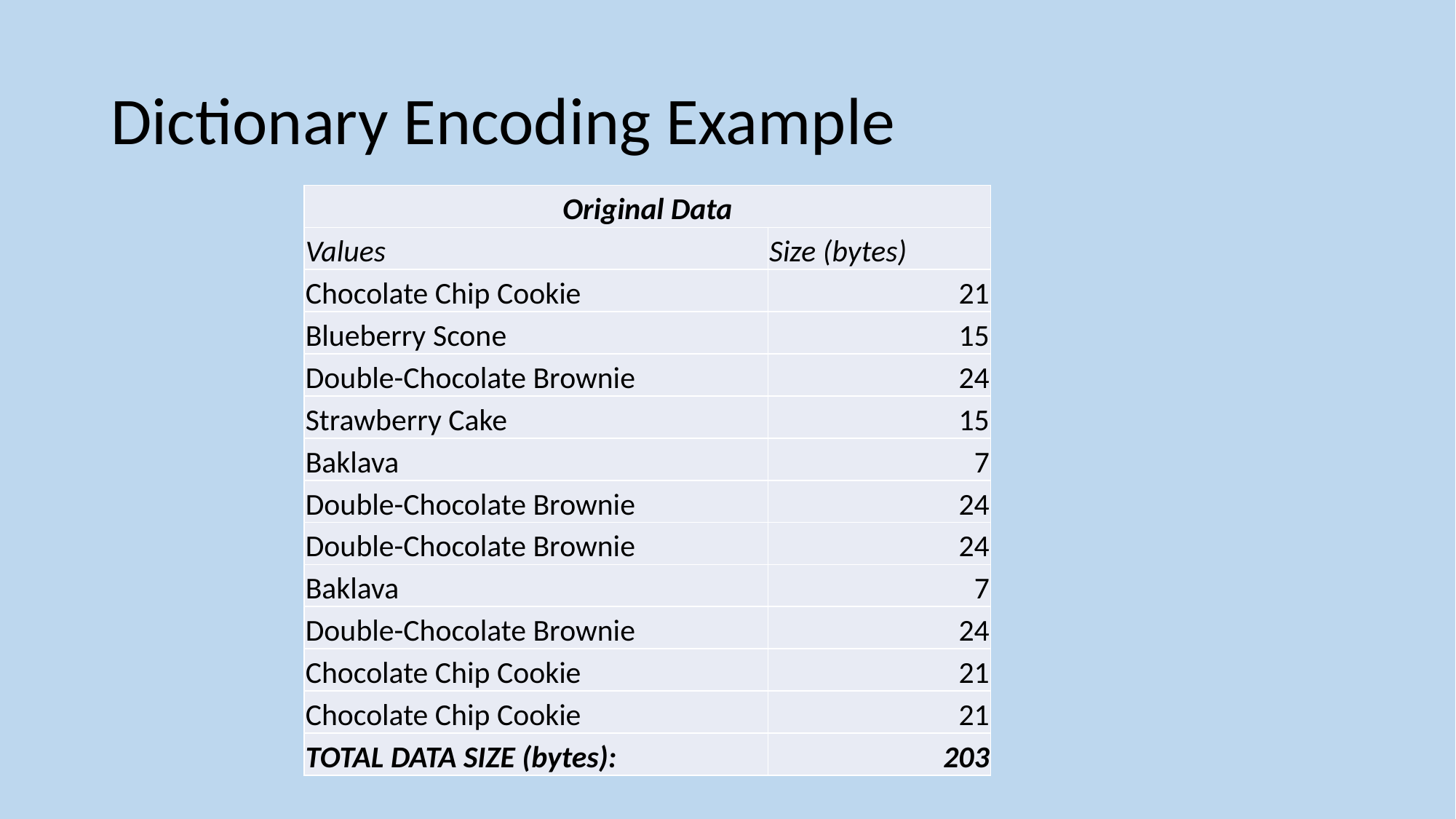

# Dictionary Encoding Example
| Original Data |  |
| --- | --- |
| Values | Size (bytes) |
| Chocolate Chip Cookie | 21 |
| Blueberry Scone | 15 |
| Double-Chocolate Brownie | 24 |
| Strawberry Cake | 15 |
| Baklava | 7 |
| Double-Chocolate Brownie | 24 |
| Double-Chocolate Brownie | 24 |
| Baklava | 7 |
| Double-Chocolate Brownie | 24 |
| Chocolate Chip Cookie | 21 |
| Chocolate Chip Cookie | 21 |
| TOTAL DATA SIZE (bytes): | 203 |